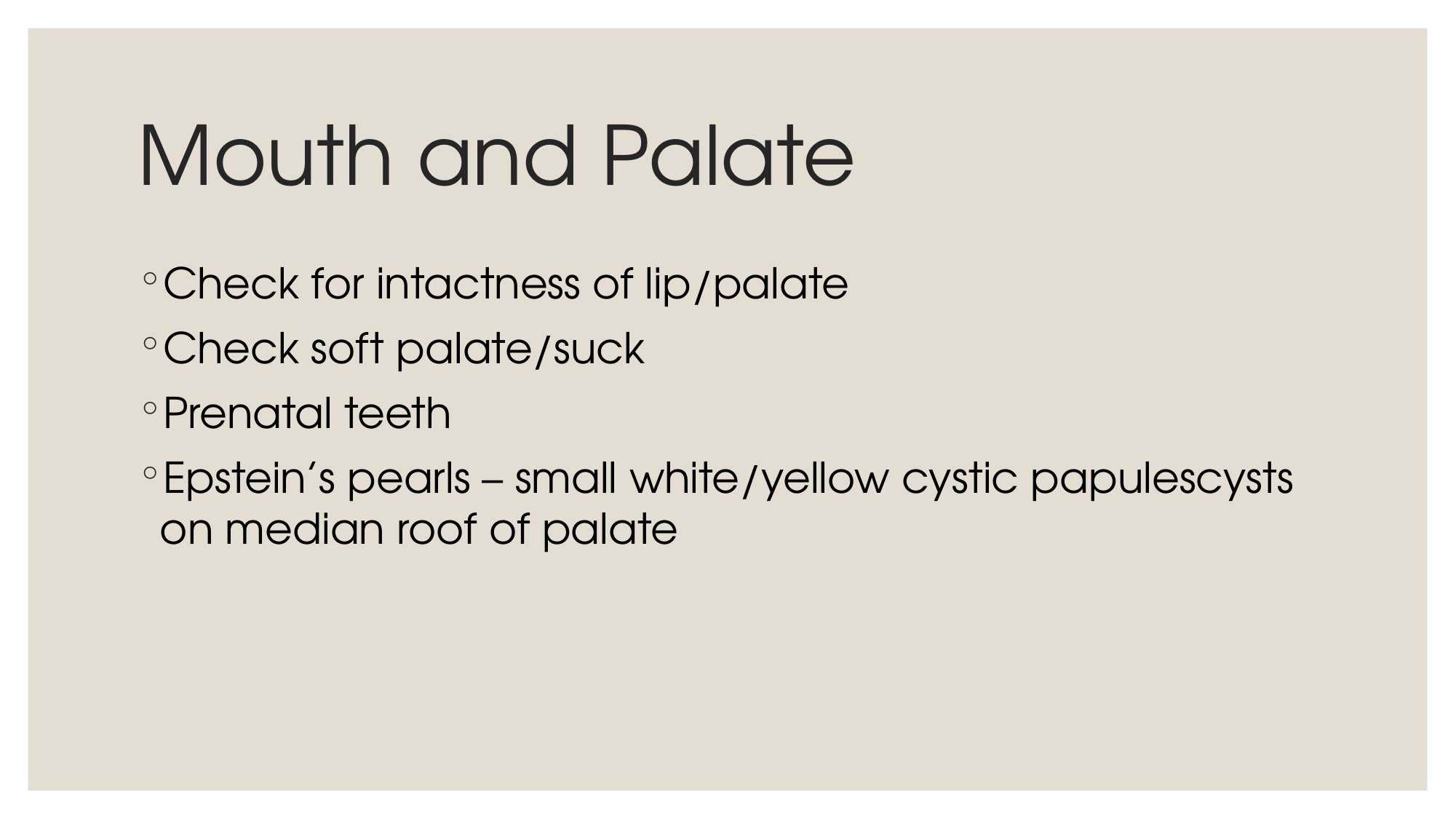

# Mouth and Palate
Check for intactness of lip/palate
Check soft palate/suck
Prenatal teeth
Epstein’s pearls – small white/yellow cystic papulescysts on median roof of palate